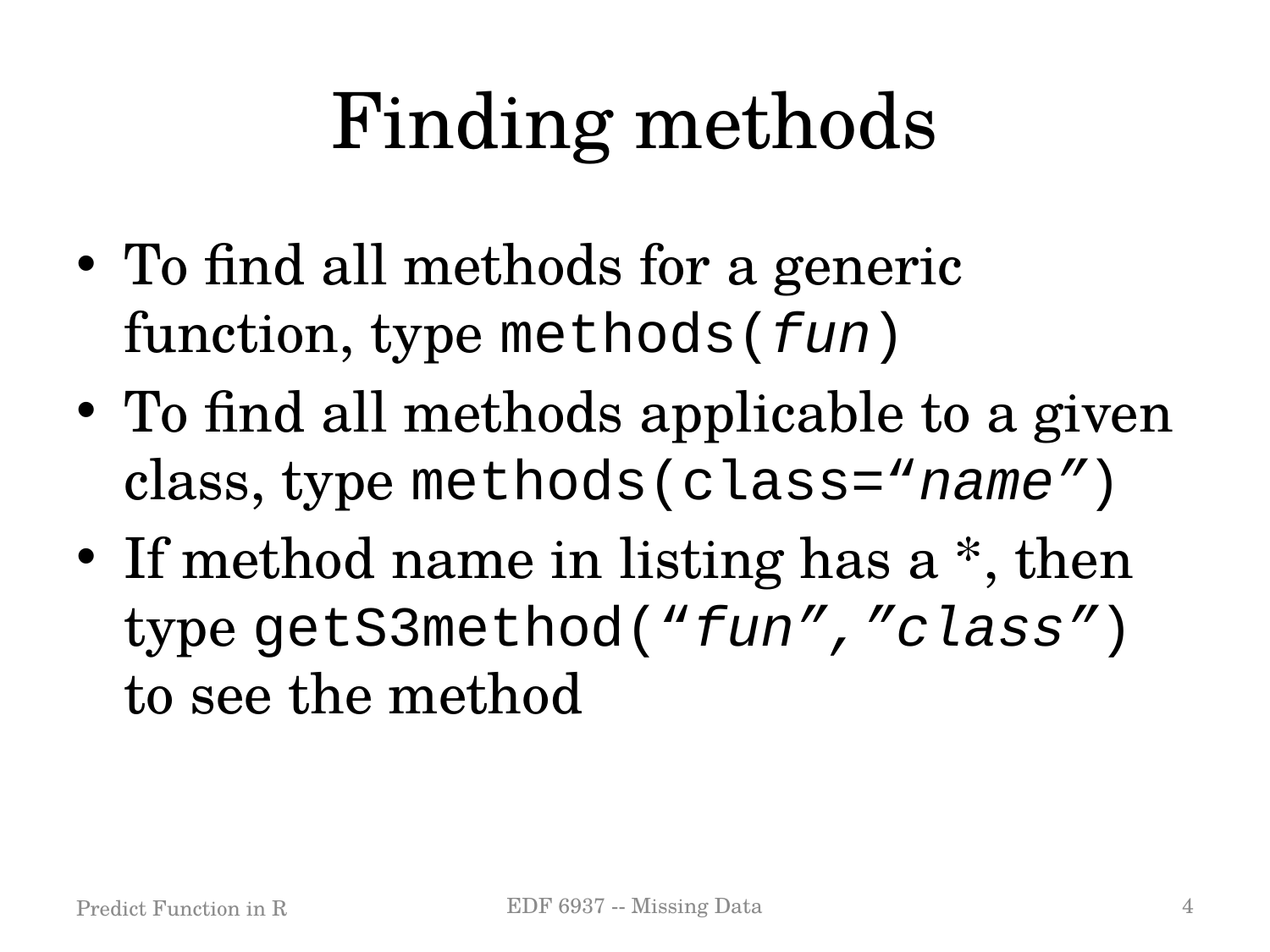

# Finding methods
To find all methods for a generic function, type methods(fun)
To find all methods applicable to a given class, type methods(class=“name”)
If method name in listing has a *, then type getS3method(“fun”,”class”) to see the method
Predict Function in R
EDF 6937 -- Missing Data
4